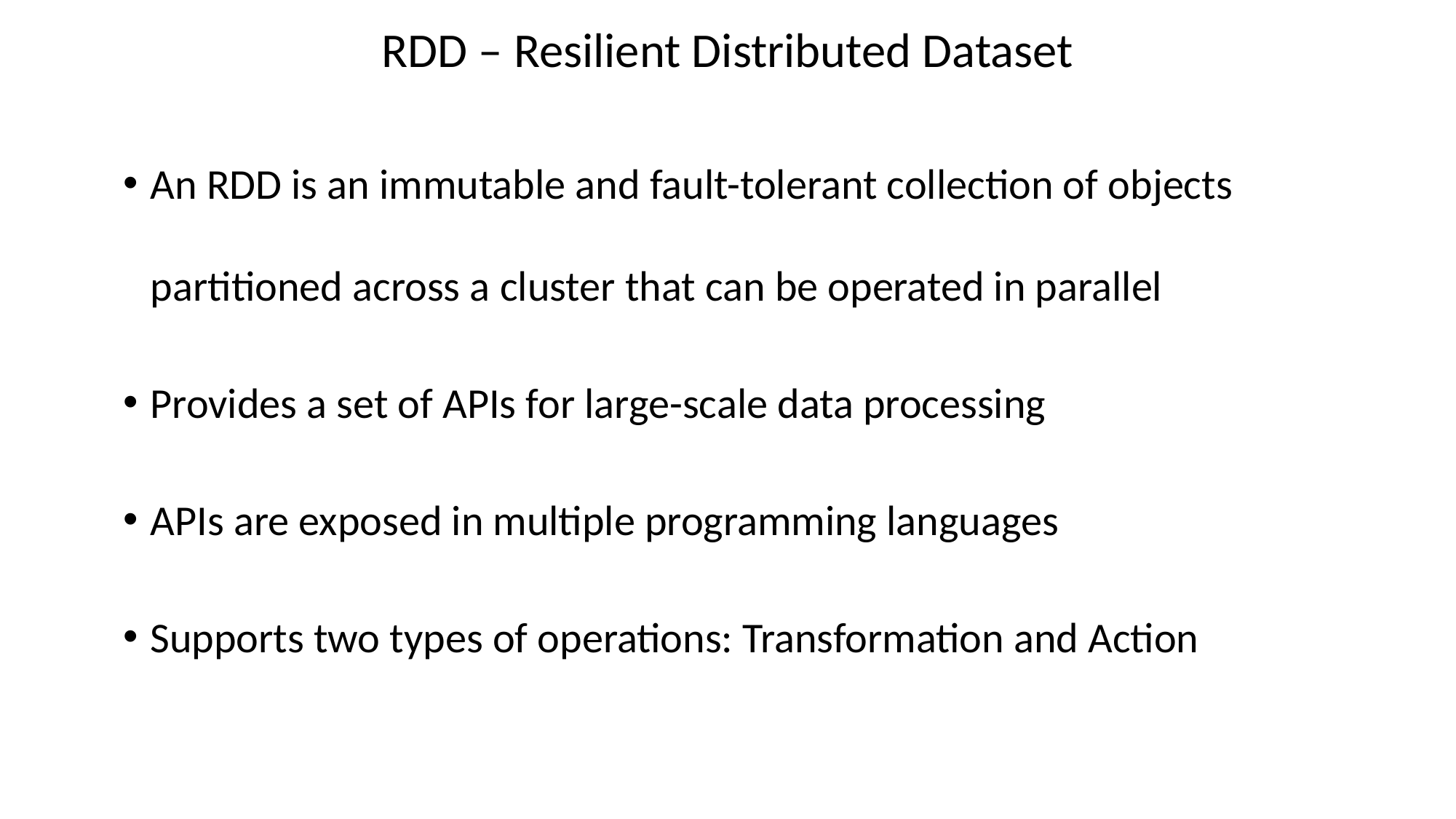

RDD – Resilient Distributed Dataset
An RDD is an immutable and fault-tolerant collection of objects partitioned across a cluster that can be operated in parallel
Provides a set of APIs for large-scale data processing
APIs are exposed in multiple programming languages
Supports two types of operations: Transformation and Action